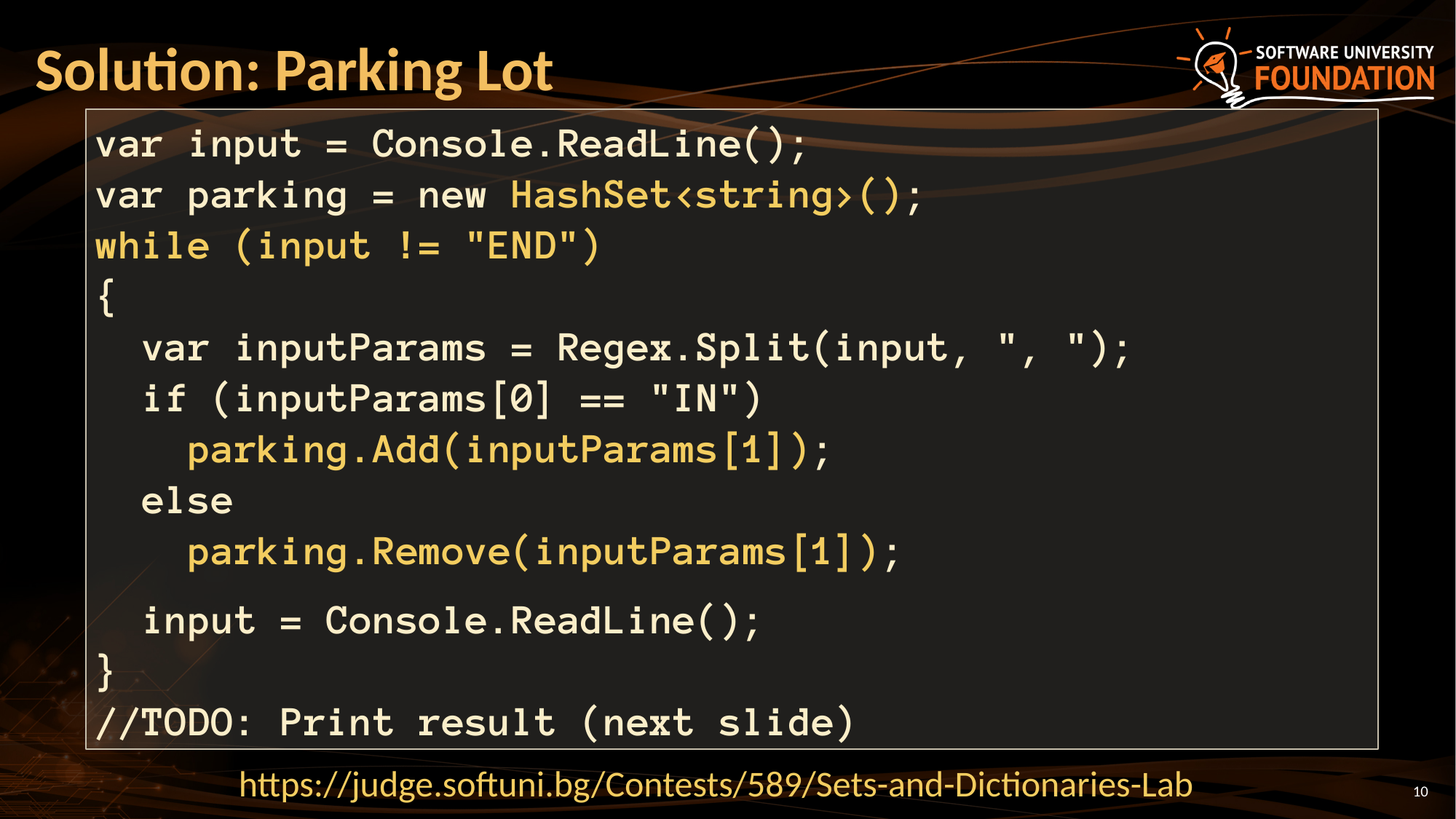

# Solution: Parking Lot
var input = Console.ReadLine();
var parking = new HashSet<string>();
while (input != "END")
{
  var inputParams = Regex.Split(input, ", ");
  if (inputParams[0] == "IN")
    parking.Add(inputParams[1]);
  else
    parking.Remove(inputParams[1]);
  input = Console.ReadLine();
}
//TODO: Print result (next slide)
https://judge.softuni.bg/Contests/589/Sets-and-Dictionaries-Lab
10